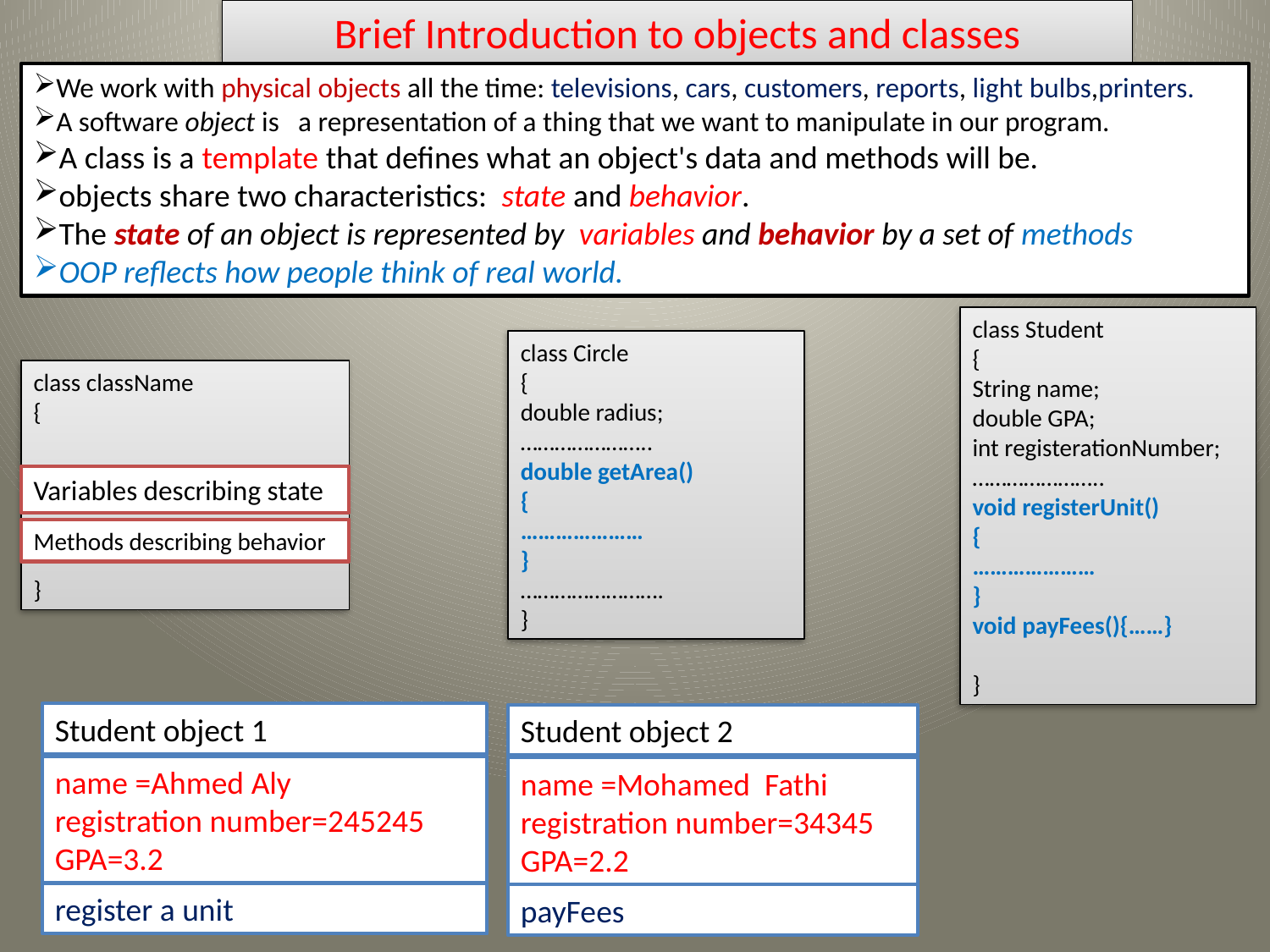

Brief Introduction to objects and classes
We work with physical objects all the time: televisions, cars, customers, reports, light bulbs,printers.
A software object is   a representation of a thing that we want to manipulate in our program.
A class is a template that defines what an object's data and methods will be.
objects share two characteristics:  state and behavior.
The state of an object is represented by  variables and behavior by a set of methods
OOP reflects how people think of real world.
class Student
{
String name;
double GPA;
int registerationNumber;
…………………..
void registerUnit()
{
…………………
}
void payFees(){……}

}
class Circle
{
double radius;
…………………..
double getArea()
{
…………………
}
…………………….
}
class className
{

}
Variables describing state
Methods describing behavior
Student object 1
name =Ahmed Aly
registration number=245245
GPA=3.2
register a unit
Student object 2
name =Mohamed  Fathi
registration number=34345
GPA=2.2
payFees
24